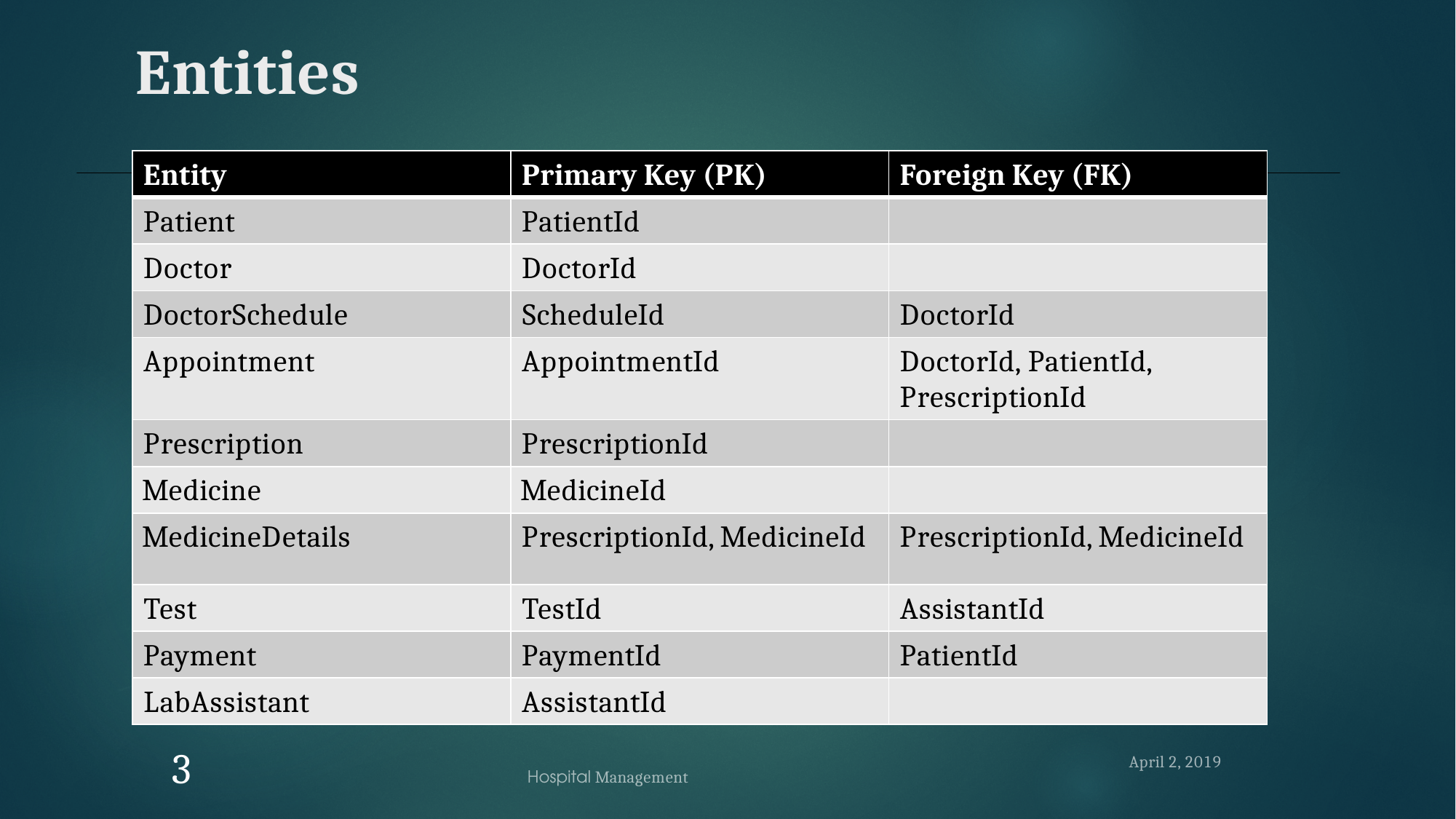

# Entities
| Entity | Primary Key (PK) | Foreign Key (FK) |
| --- | --- | --- |
| Patient | PatientId |  |
| Doctor | DoctorId |  |
| DoctorSchedule | ScheduleId | DoctorId |
| Appointment | AppointmentId | DoctorId, PatientId, PrescriptionId |
| Prescription | PrescriptionId |  |
| Medicine | MedicineId |  |
| MedicineDetails | PrescriptionId, MedicineId | PrescriptionId, MedicineId |
| Test | TestId | AssistantId |
| Payment | PaymentId | PatientId |
| LabAssistant | AssistantId |  |
3